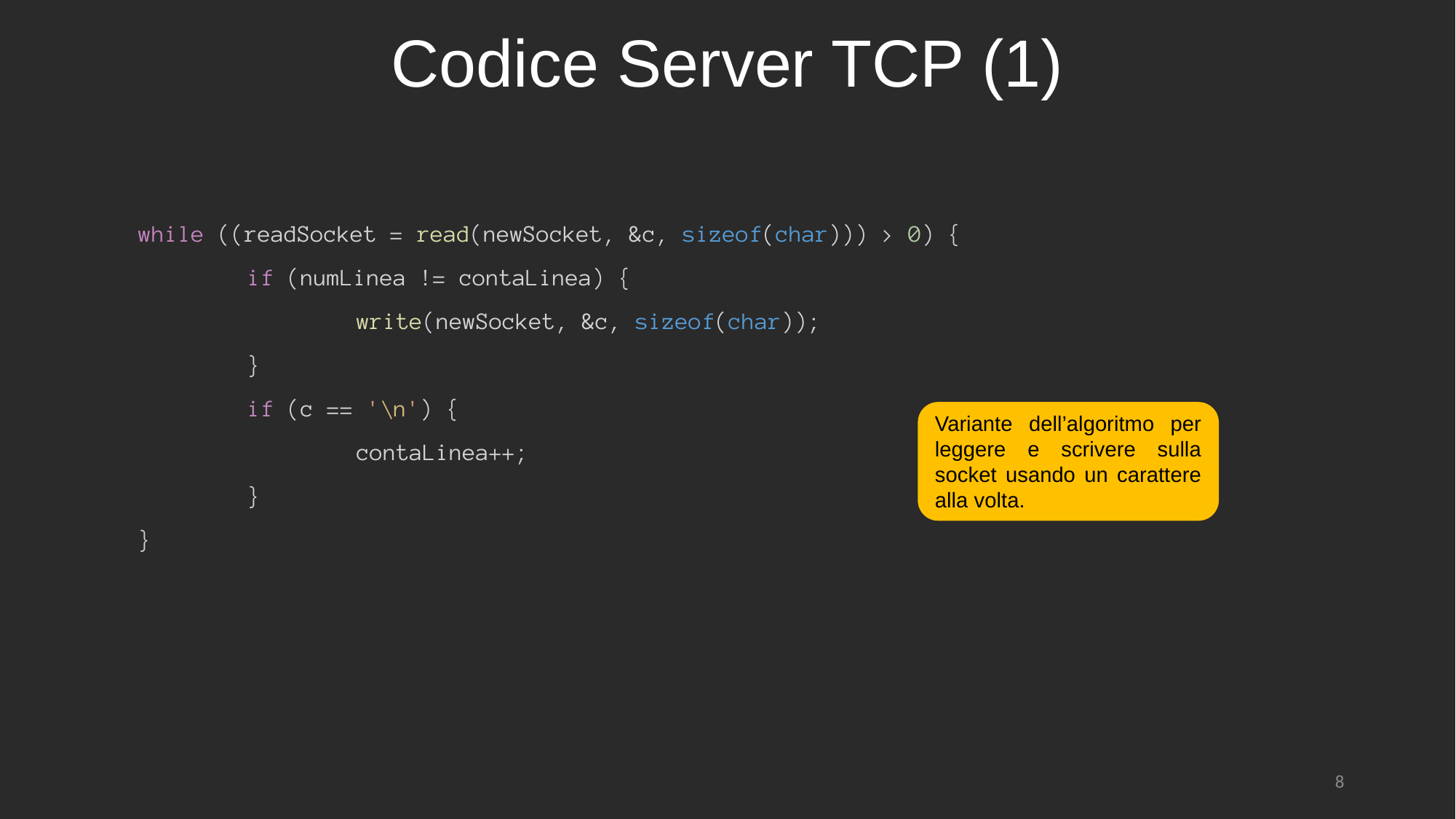

# Codice Server TCP (1)
while ((readSocket = read(newSocket, &c, sizeof(char))) > 0) {
	if (numLinea != contaLinea) {
		write(newSocket, &c, sizeof(char));
	}
	if (c == '\n') {
		contaLinea++;
	}
}
Variante dell’algoritmo per leggere e scrivere sulla socket usando un carattere alla volta.
8